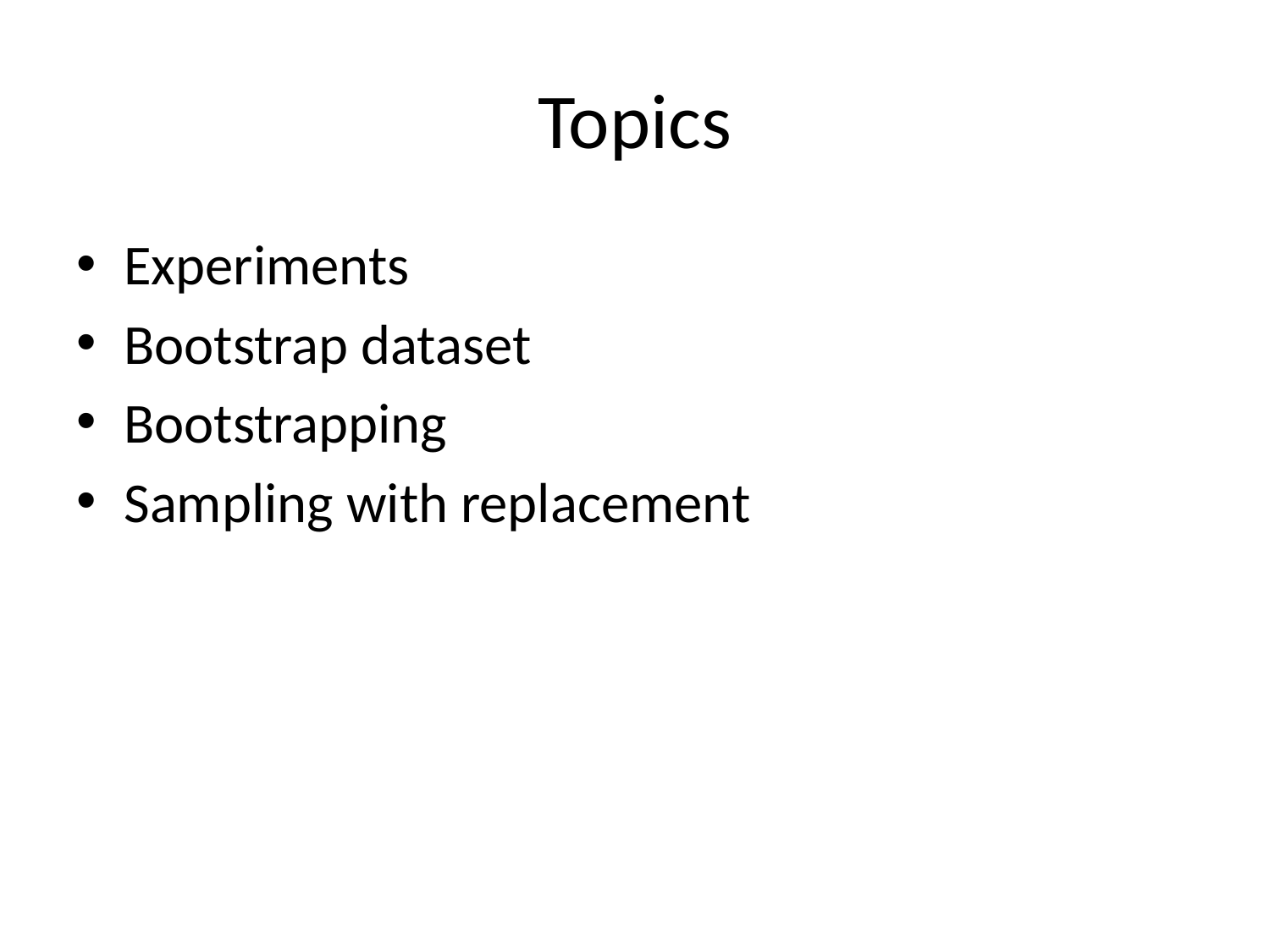

# Topics
Experiments
Bootstrap dataset
Bootstrapping
Sampling with replacement